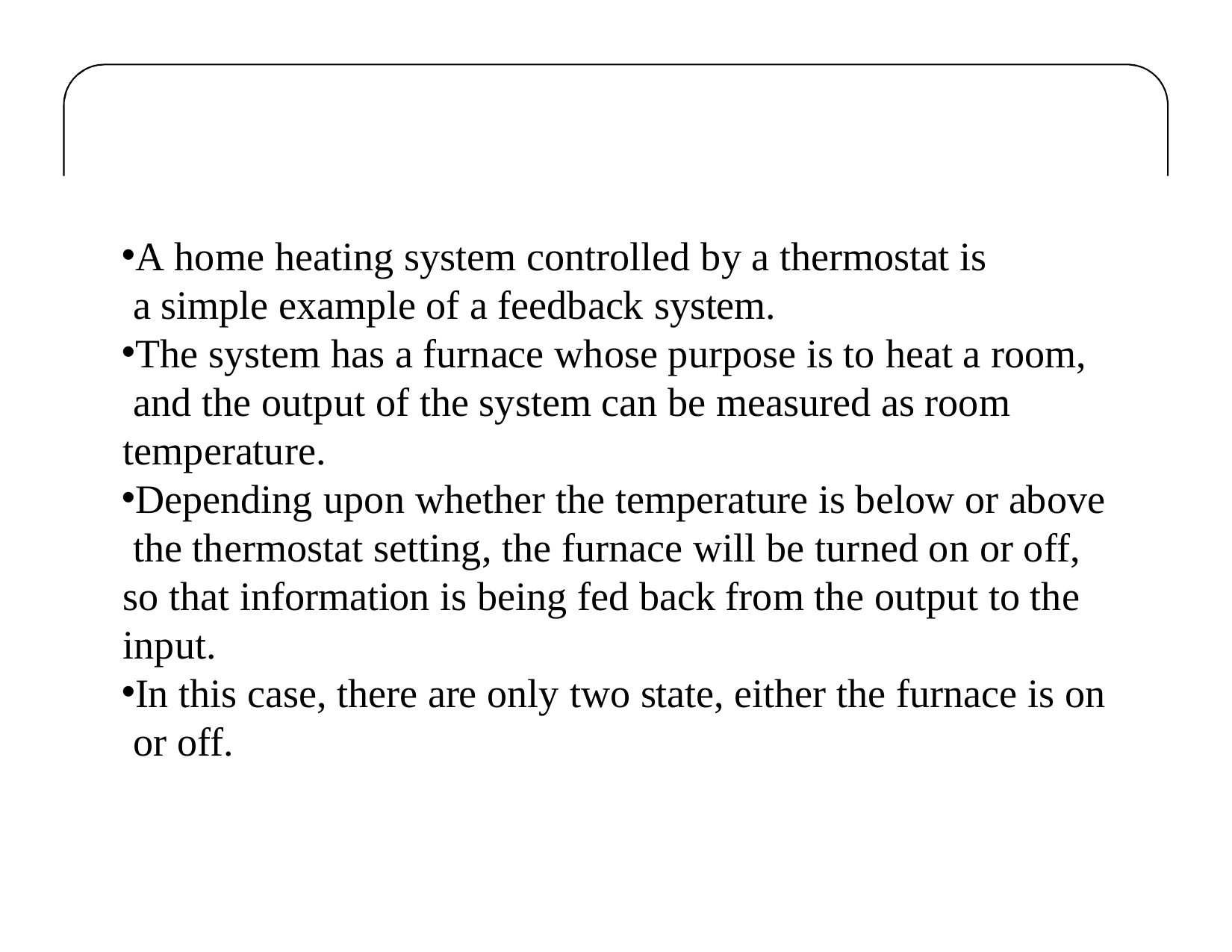

A home heating system controlled by a thermostat is  a simple example of a feedback system.
The system has a furnace whose purpose is to heat a room,  and the output of the system can be measured as room  temperature.
Depending upon whether the temperature is below or above  the thermostat setting, the furnace will be turned on or off,  so that information is being fed back from the output to the  input.
In this case, there are only two state, either the furnace is on  or off.